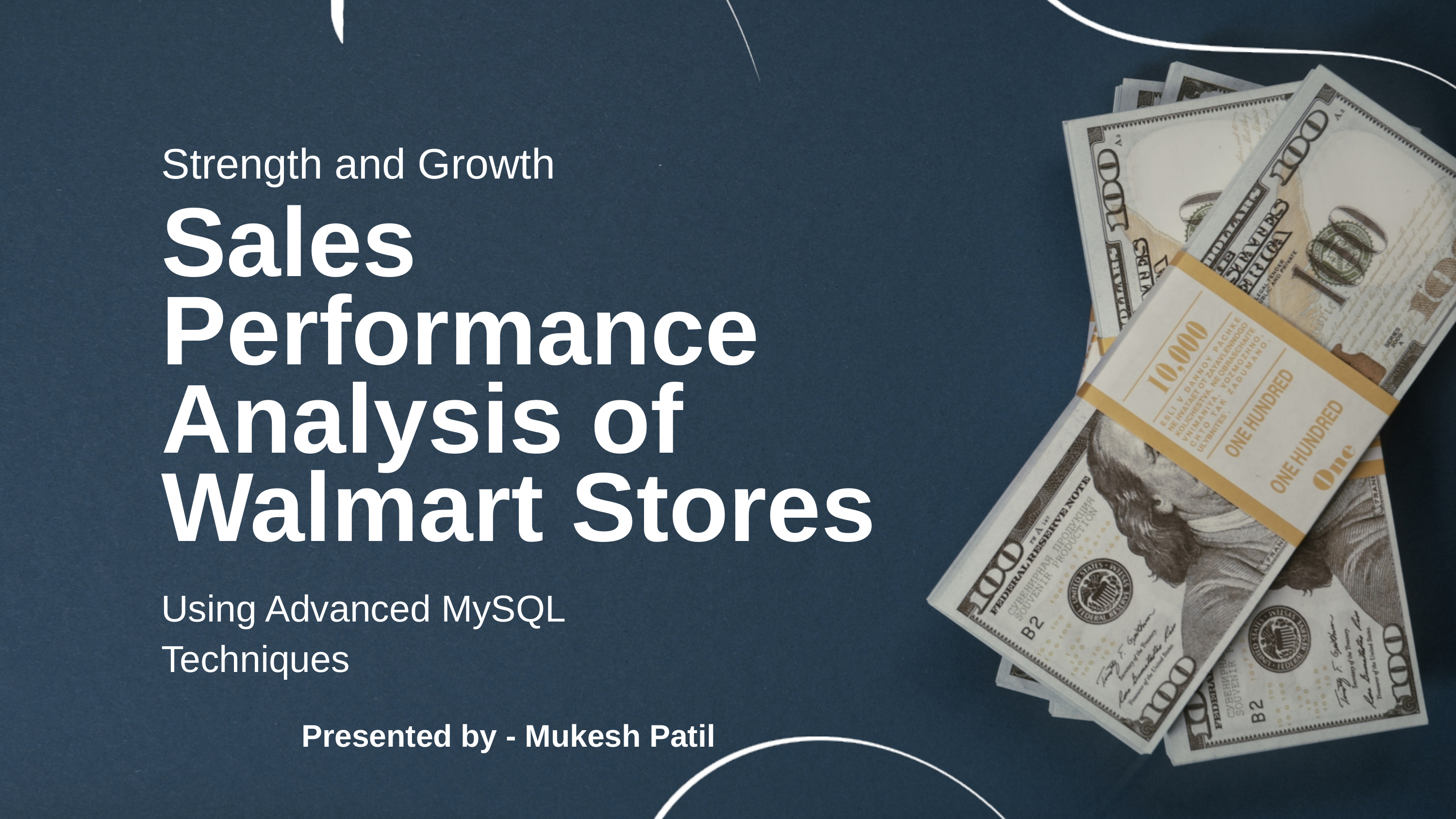

Strength and Growth
Sales Performance Analysis of Walmart Stores
Using Advanced MySQL Techniques
Presented by - Mukesh Patil